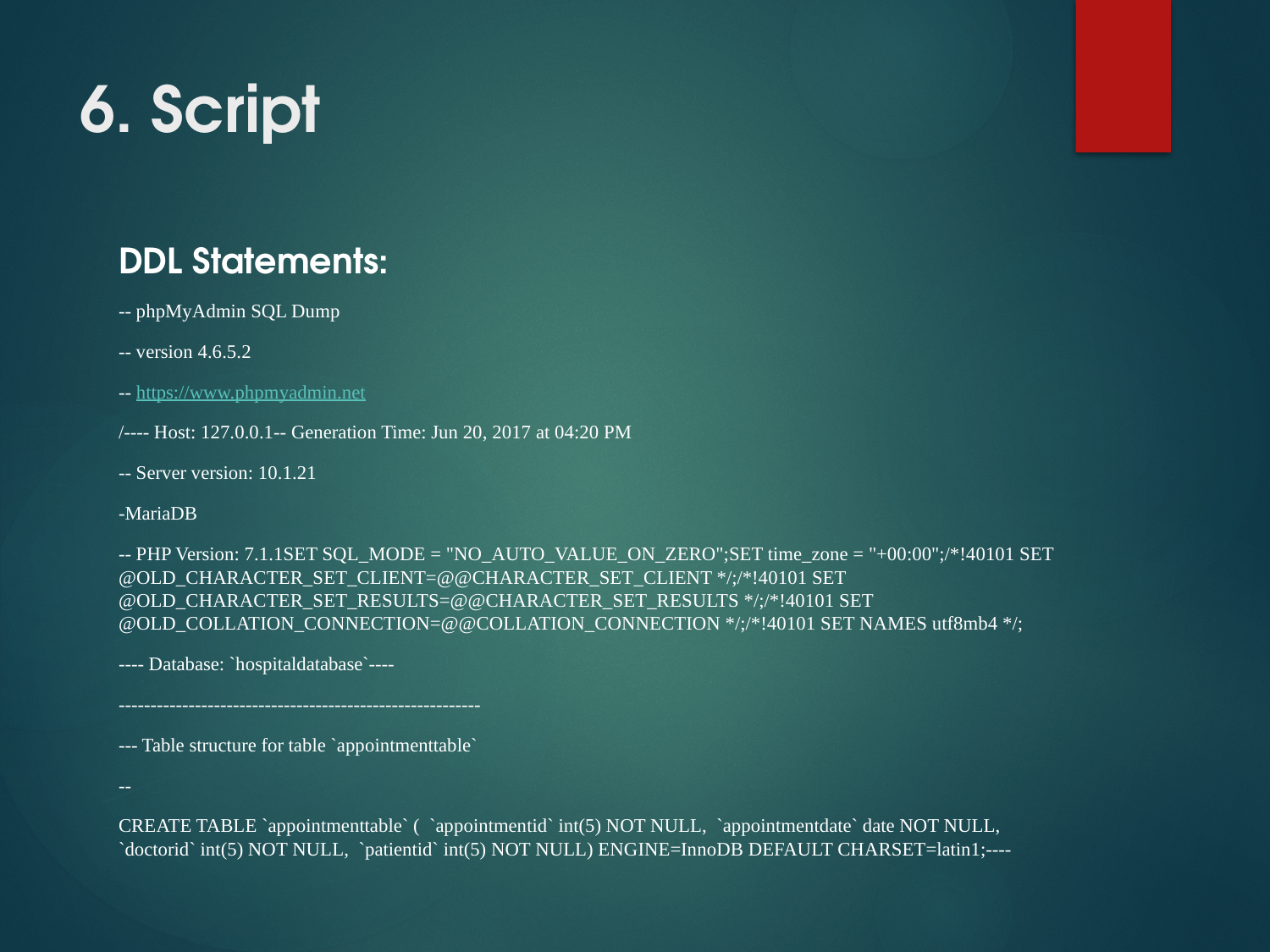

# 6. Script
DDL Statements:
-- phpMyAdmin SQL Dump
-- version 4.6.5.2
-- https://www.phpmyadmin.net
/---- Host: 127.0.0.1-- Generation Time: Jun 20, 2017 at 04:20 PM
-- Server version: 10.1.21
-MariaDB
-- PHP Version: 7.1.1SET SQL_MODE = "NO_AUTO_VALUE_ON_ZERO";SET time_zone = "+00:00";/*!40101 SET @OLD_CHARACTER_SET_CLIENT=@@CHARACTER_SET_CLIENT */;/*!40101 SET @OLD_CHARACTER_SET_RESULTS=@@CHARACTER_SET_RESULTS */;/*!40101 SET @OLD_COLLATION_CONNECTION=@@COLLATION_CONNECTION */;/*!40101 SET NAMES utf8mb4 */;
---- Database: `hospitaldatabase`----
---------------------------------------------------------
--- Table structure for table `appointmenttable`
--
CREATE TABLE `appointmenttable` (  `appointmentid` int(5) NOT NULL,  `appointmentdate` date NOT NULL,  `doctorid` int(5) NOT NULL,  `patientid` int(5) NOT NULL) ENGINE=InnoDB DEFAULT CHARSET=latin1;----